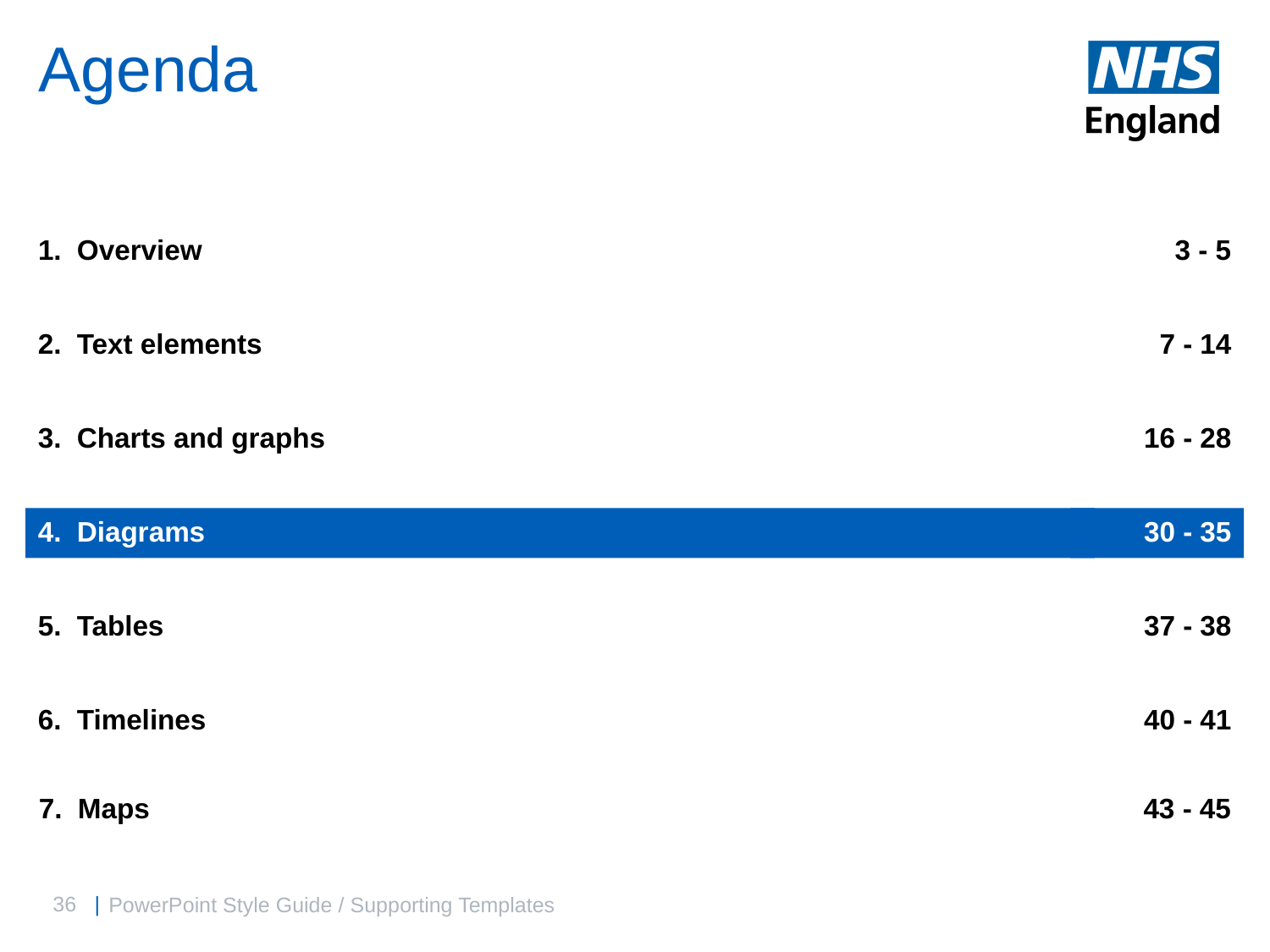

# Agenda

1.  Overview
3 - 5
2.  Text elements
7 - 14
3.  Charts and graphs
16 - 28
4.  Diagrams
30 - 35
5.  Tables
37 - 38
6.  Timelines
40 - 41
7.  Maps
43 - 45
PowerPoint Style Guide / Supporting Templates